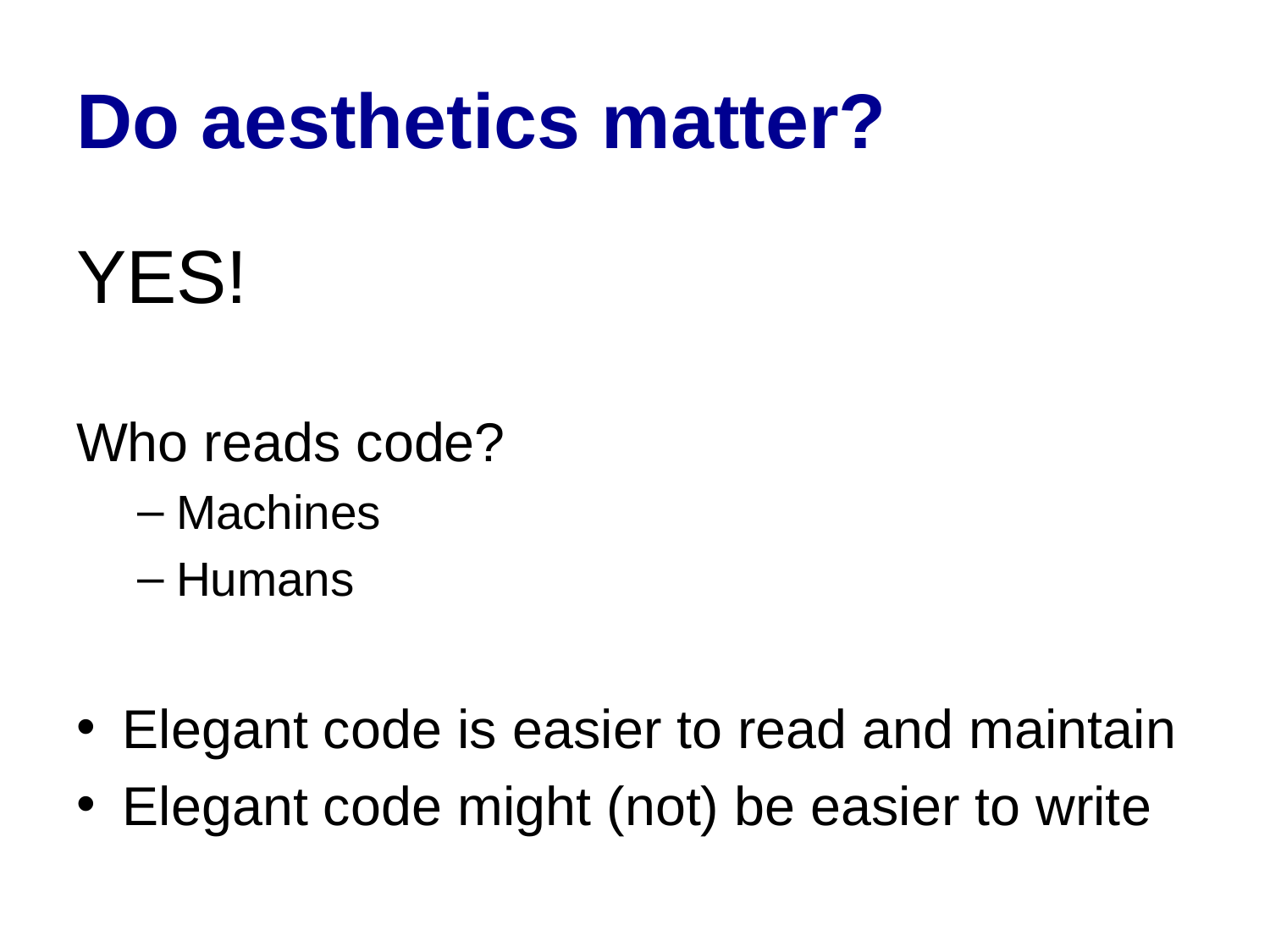

# Do aesthetics matter?
YES!

Who reads code?
Machines
Humans

Elegant code is easier to read and maintain
Elegant code might (not) be easier to write